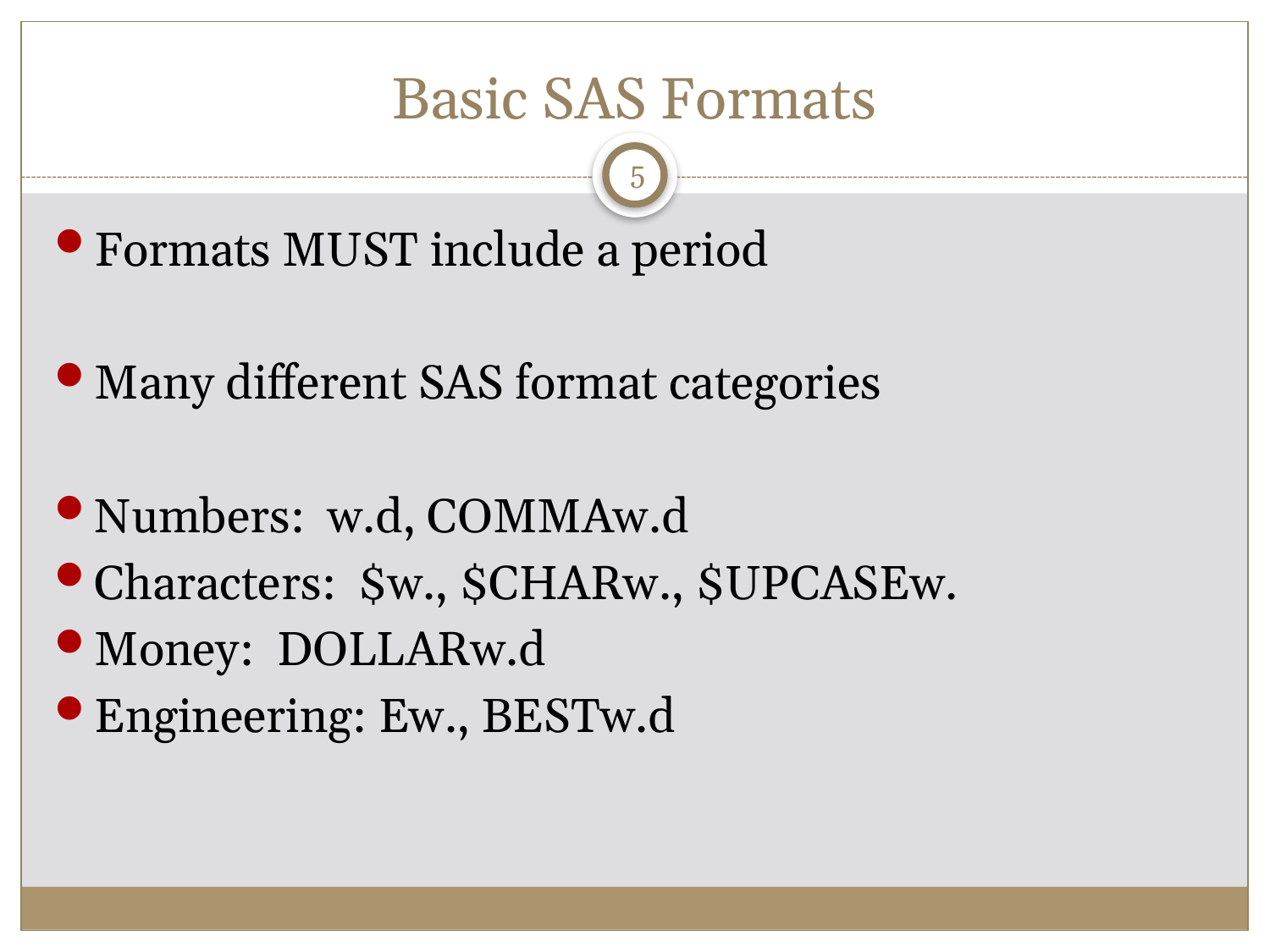

# Basic SAS Formats
5
Formats MUST include a period

Many different SAS format categories

Numbers:  w.d, COMMAw.d
Characters:  $w., $CHARw., $UPCASEw.
Money:  DOLLARw.d
Engineering: Ew., BESTw.d